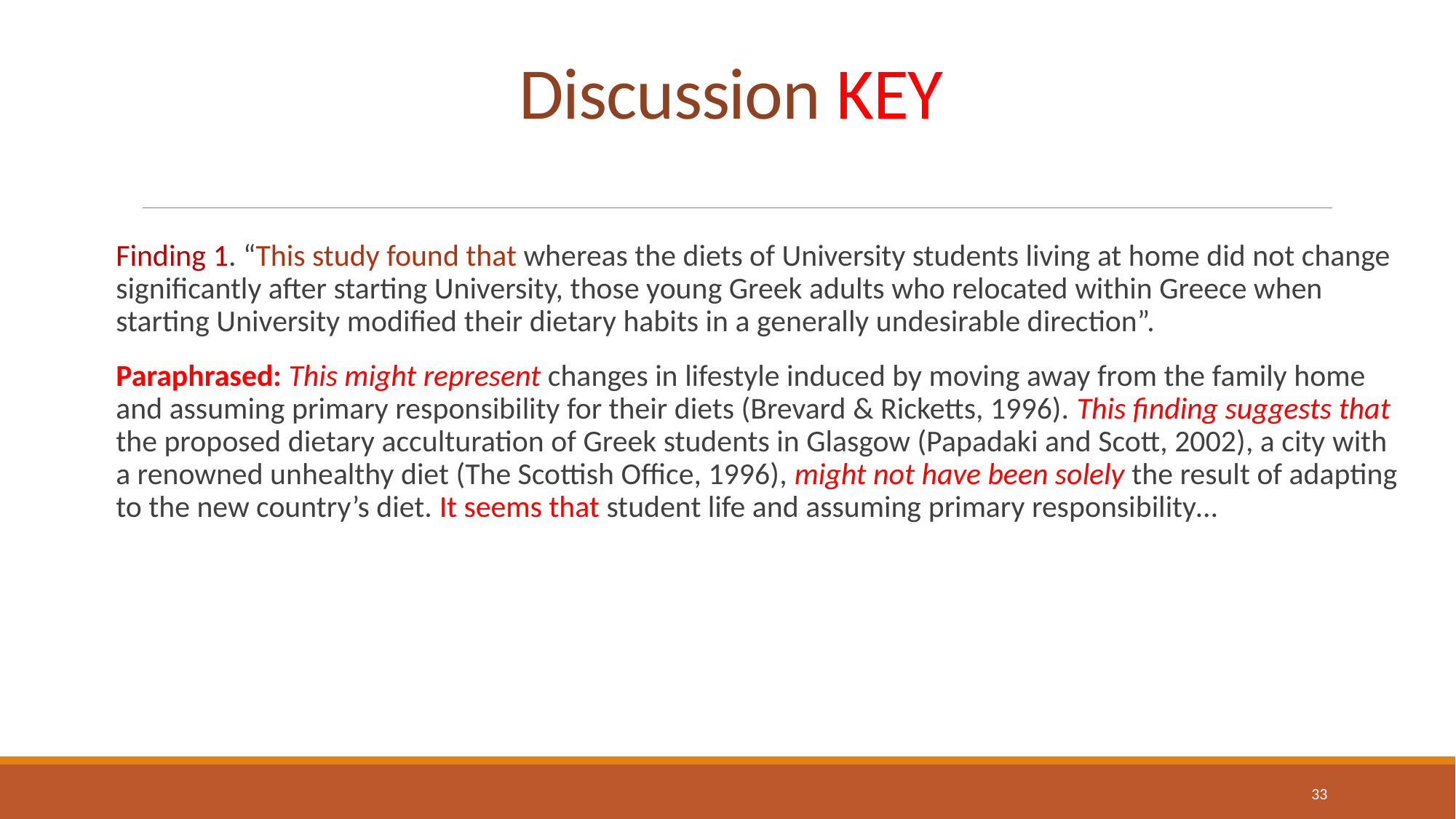

# Discussion KEY
Finding 1. “This study found that whereas the diets of University students living at home did not change significantly after starting University, those young Greek adults who relocated within Greece when starting University modified their dietary habits in a generally undesirable direction”.
Paraphrased: This might represent changes in lifestyle induced by moving away from the family home and assuming primary responsibility for their diets (Brevard & Ricketts, 1996). This finding suggests that the proposed dietary acculturation of Greek students in Glasgow (Papadaki and Scott, 2002), a city with a renowned unhealthy diet (The Scottish Office, 1996), might not have been solely the result of adapting to the new country’s diet. It seems that student life and assuming primary responsibility…
33